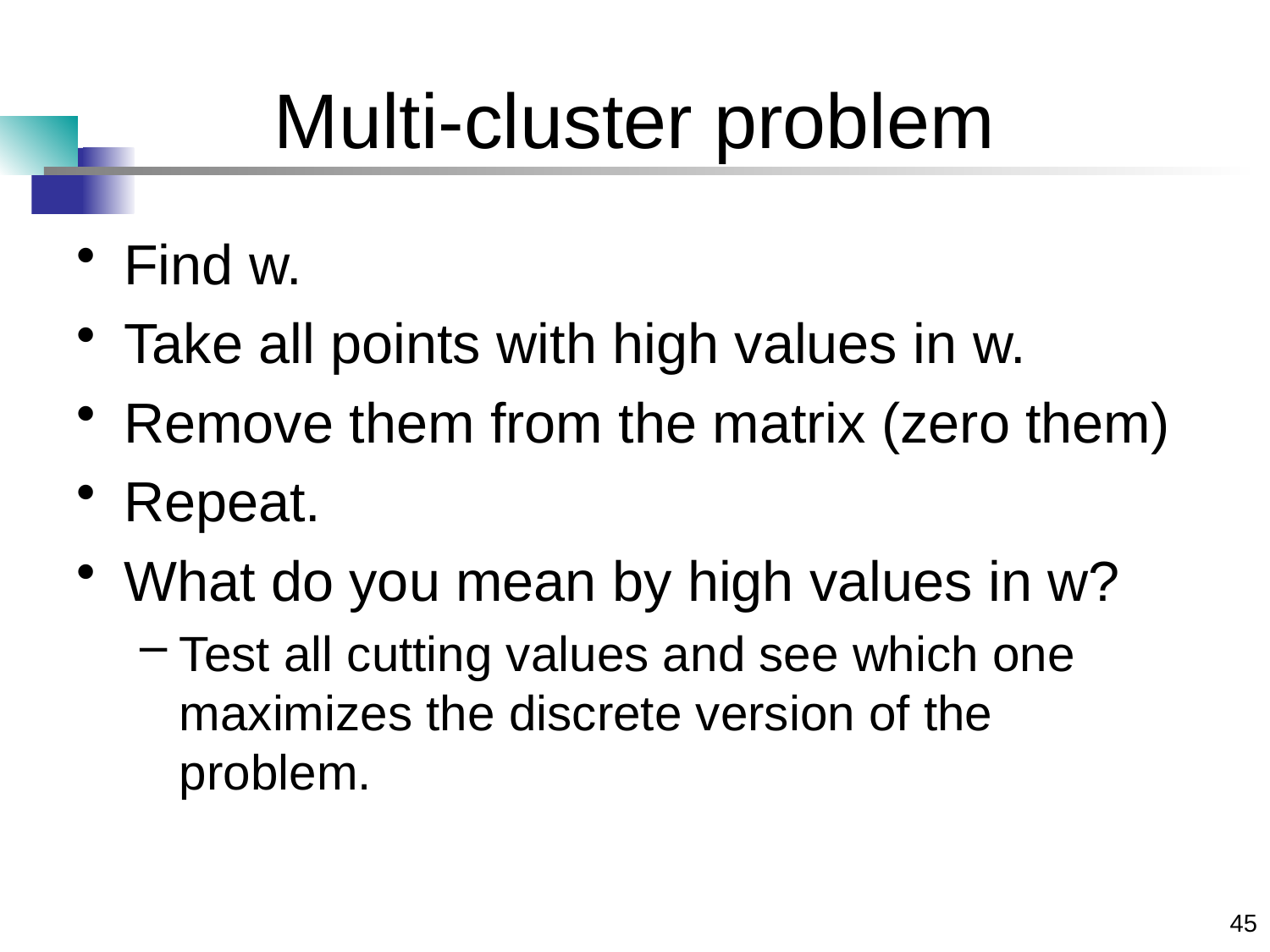

# Multi-cluster problem
Find w.
Take all points with high values in w.
Remove them from the matrix (zero them)
Repeat.
What do you mean by high values in w?
Test all cutting values and see which one maximizes the discrete version of the problem.